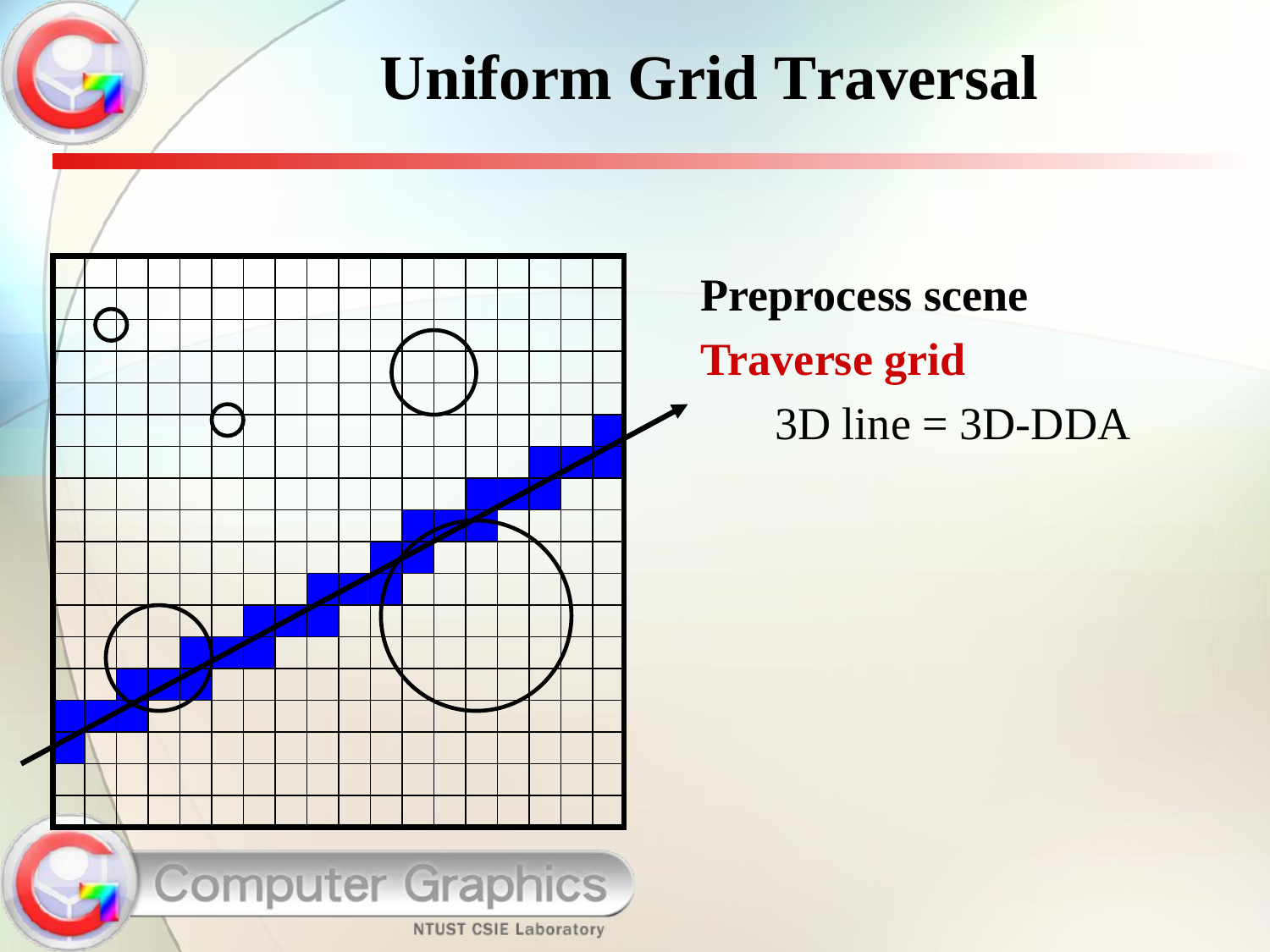

Uniform Grid Traversal

Preprocess scene
Traverse grid
	3D line = 3D-DDA